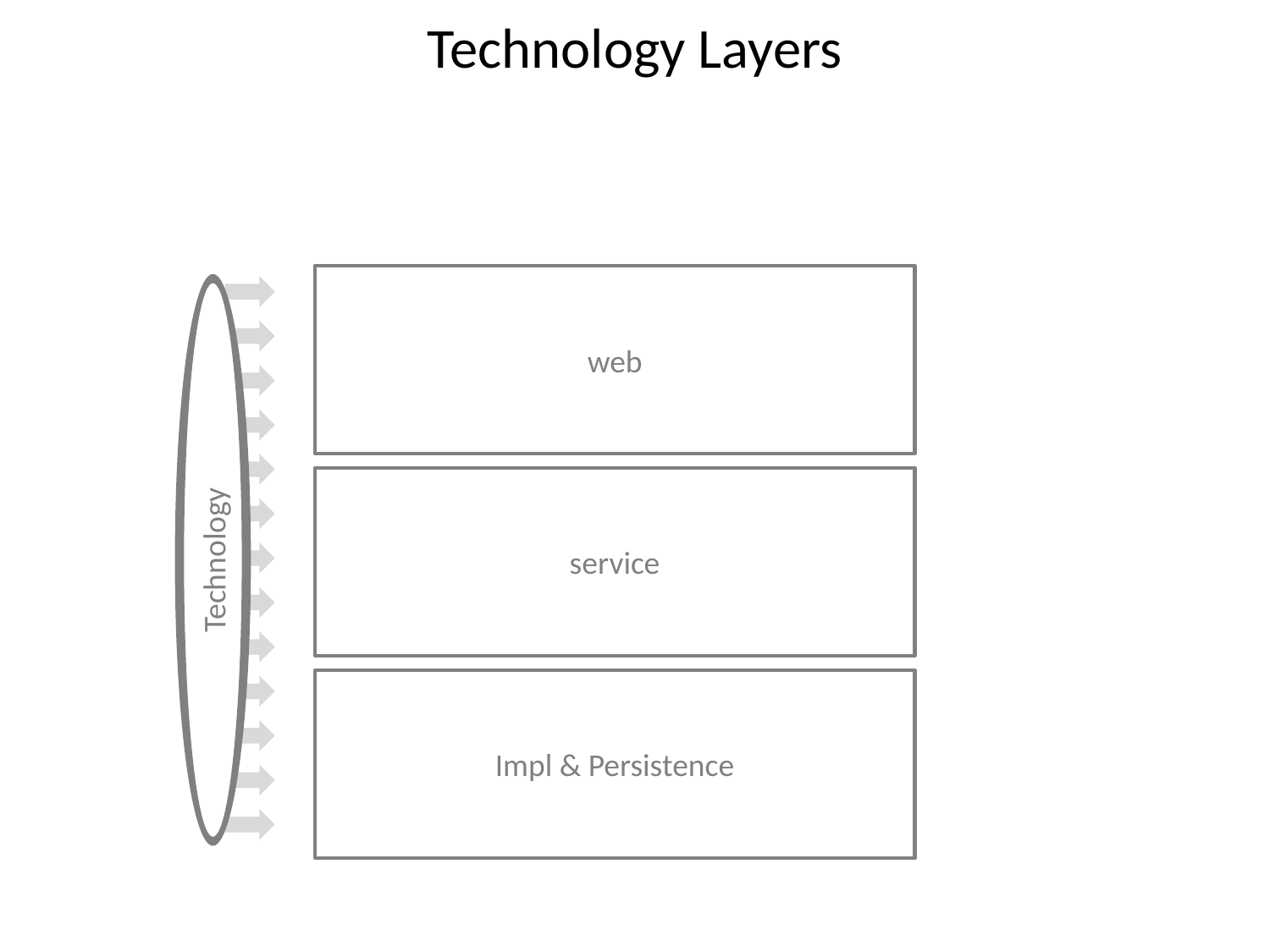

# Technology Layers
web
service
Technology

Impl & Persistence